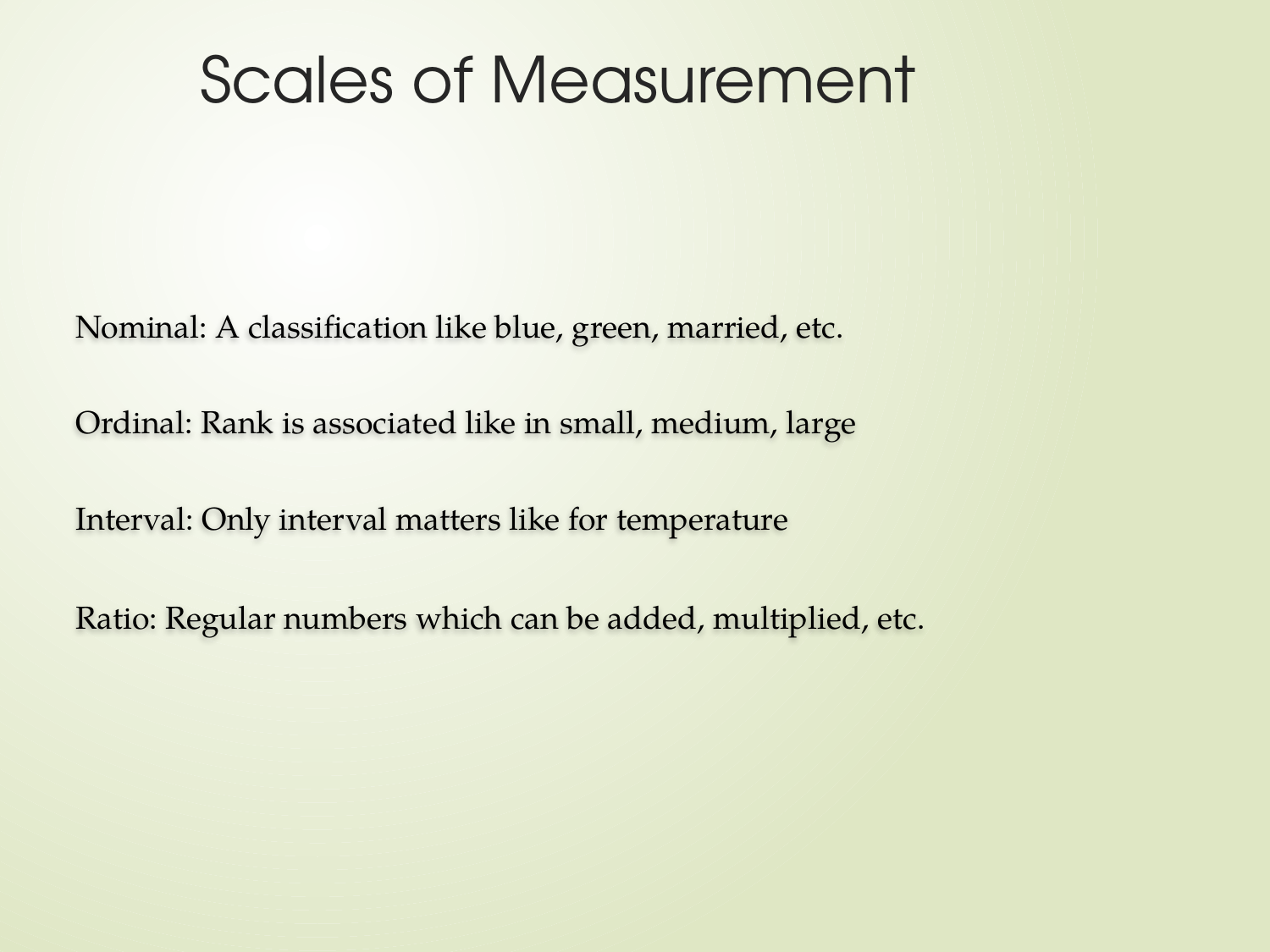

# Scales of Measurement
Nominal: A classification like blue, green, married, etc.
Ordinal: Rank is associated like in small, medium, large
Interval: Only interval matters like for temperature
Ratio: Regular numbers which can be added, multiplied, etc.